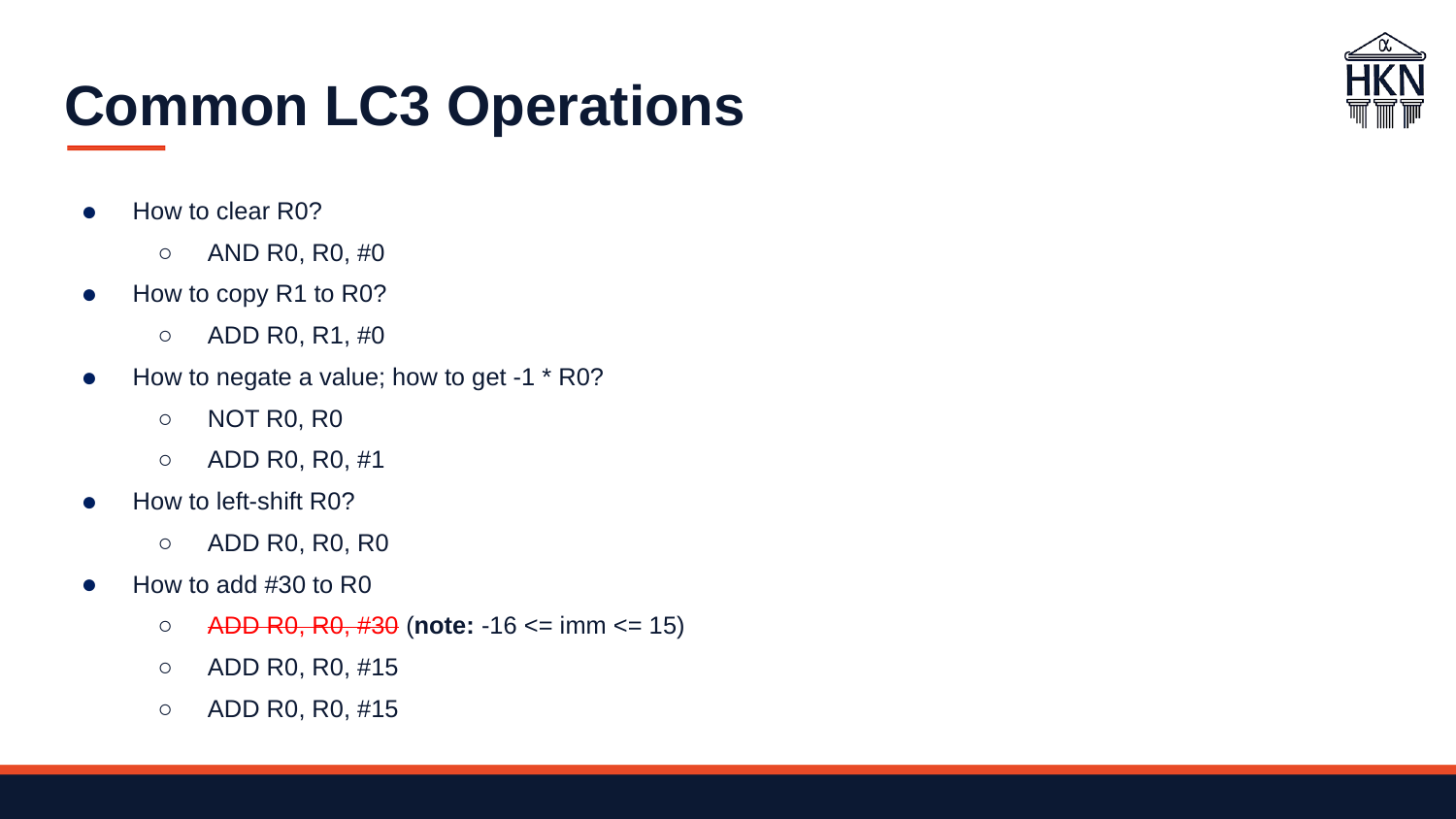

# Common LC3 Operations
How to clear R0?
AND R0, R0, #0
How to copy R1 to R0?
ADD R0, R1, #0
How to negate a value; how to get -1 * R0?
NOT R0, R0
ADD R0, R0, #1
How to left-shift R0?
ADD R0, R0, R0
How to add #30 to R0
ADD R0, R0, #30 (note: -16 <= imm <= 15)
ADD R0, R0, #15
ADD R0, R0, #15